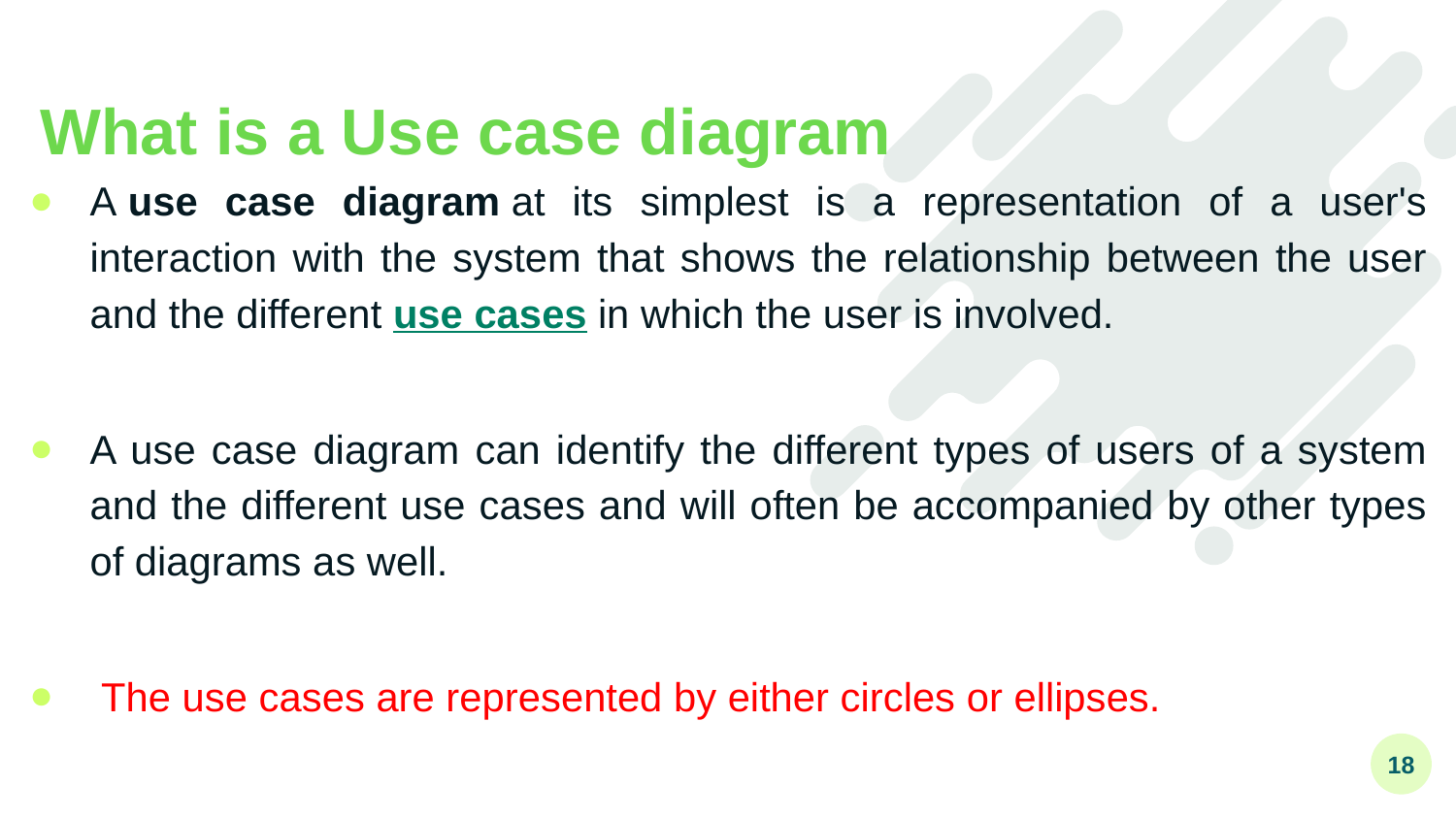

# What is a Use case diagram
A use case diagram at its simplest is a representation of a user's interaction with the system that shows the relationship between the user and the different use cases in which the user is involved.

A use case diagram can identify the different types of users of a system and the different use cases and will often be accompanied by other types of diagrams as well.

 The use cases are represented by either circles or ellipses.
18